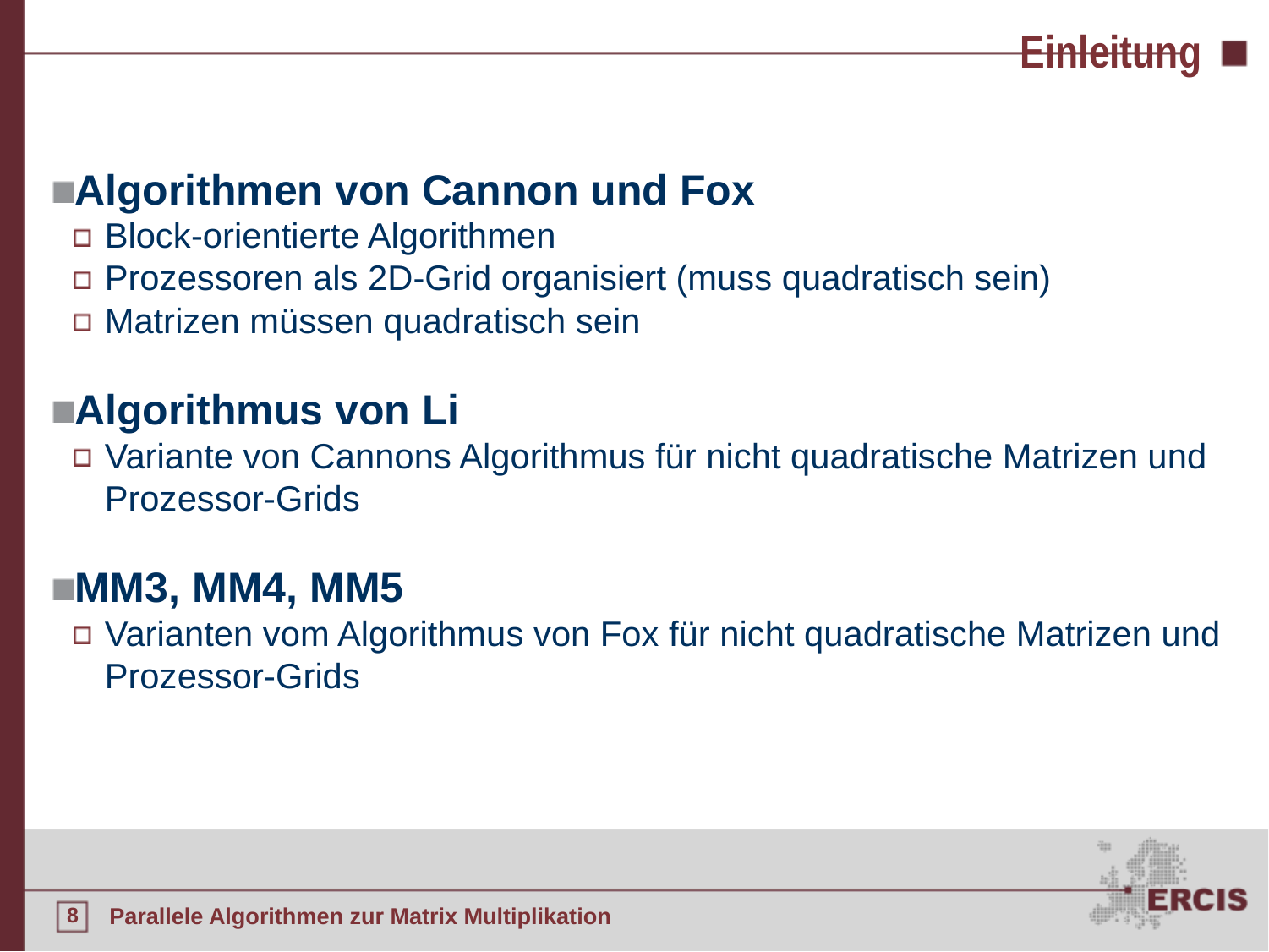

Einleitung
Algorithmen von Cannon und Fox
Block-orientierte Algorithmen
Prozessoren als 2D-Grid organisiert (muss quadratisch sein)
Matrizen müssen quadratisch sein

Algorithmus von Li
Variante von Cannons Algorithmus für nicht quadratische Matrizen und Prozessor-Grids

MM3, MM4, MM5
Varianten vom Algorithmus von Fox für nicht quadratische Matrizen und Prozessor-Grids